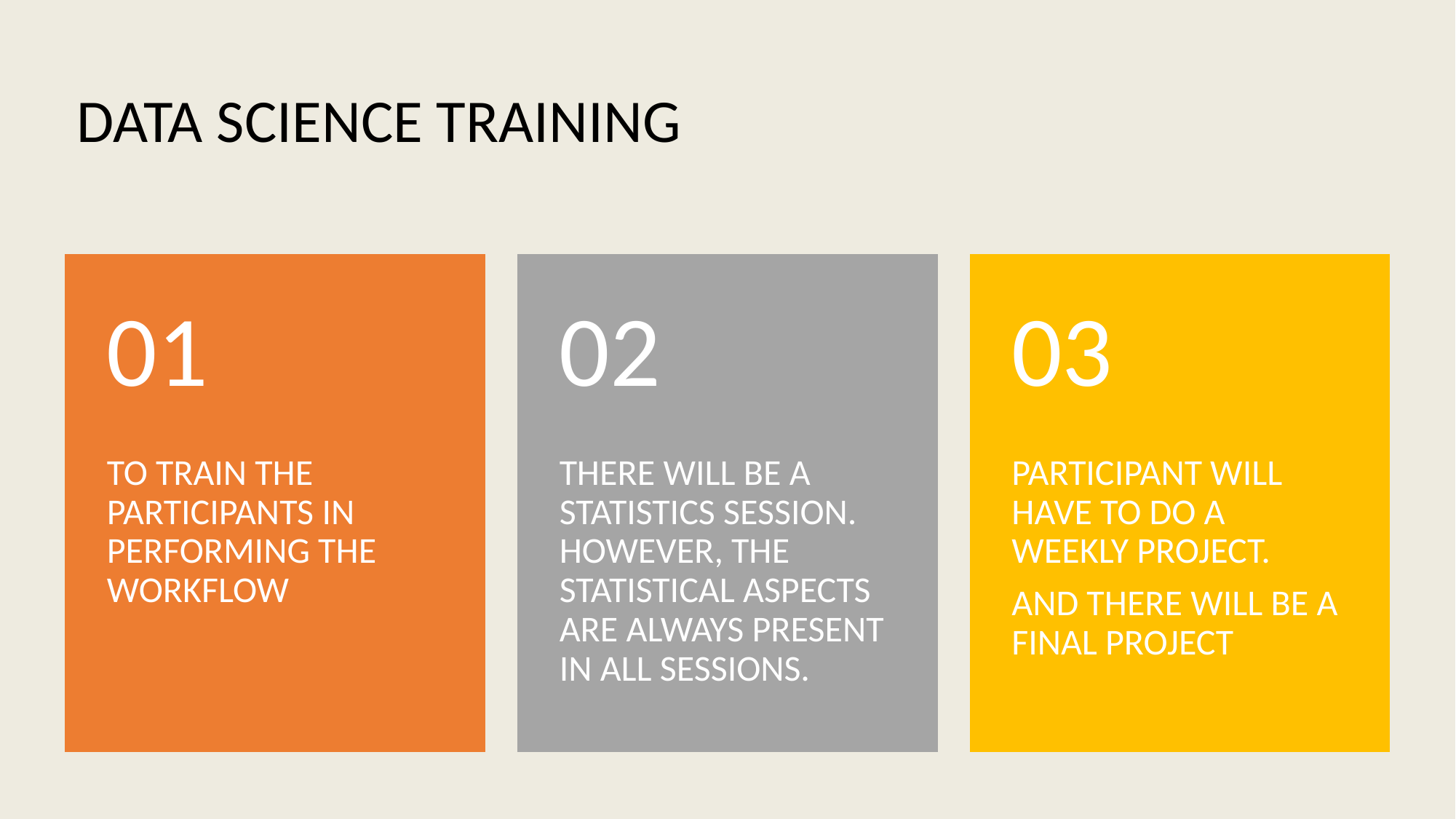

# DATA SCIENCE TRAINING
TO TRAIN THE PARTICIPANTS IN PERFORMING THE WORKFLOW
01
THERE WILL BE A STATISTICS SESSION. HOWEVER, THE STATISTICAL ASPECTS ARE ALWAYS PRESENT IN ALL SESSIONS.
02
PARTICIPANT WILL HAVE TO DO A WEEKLY PROJECT.
And there will be a final project
03